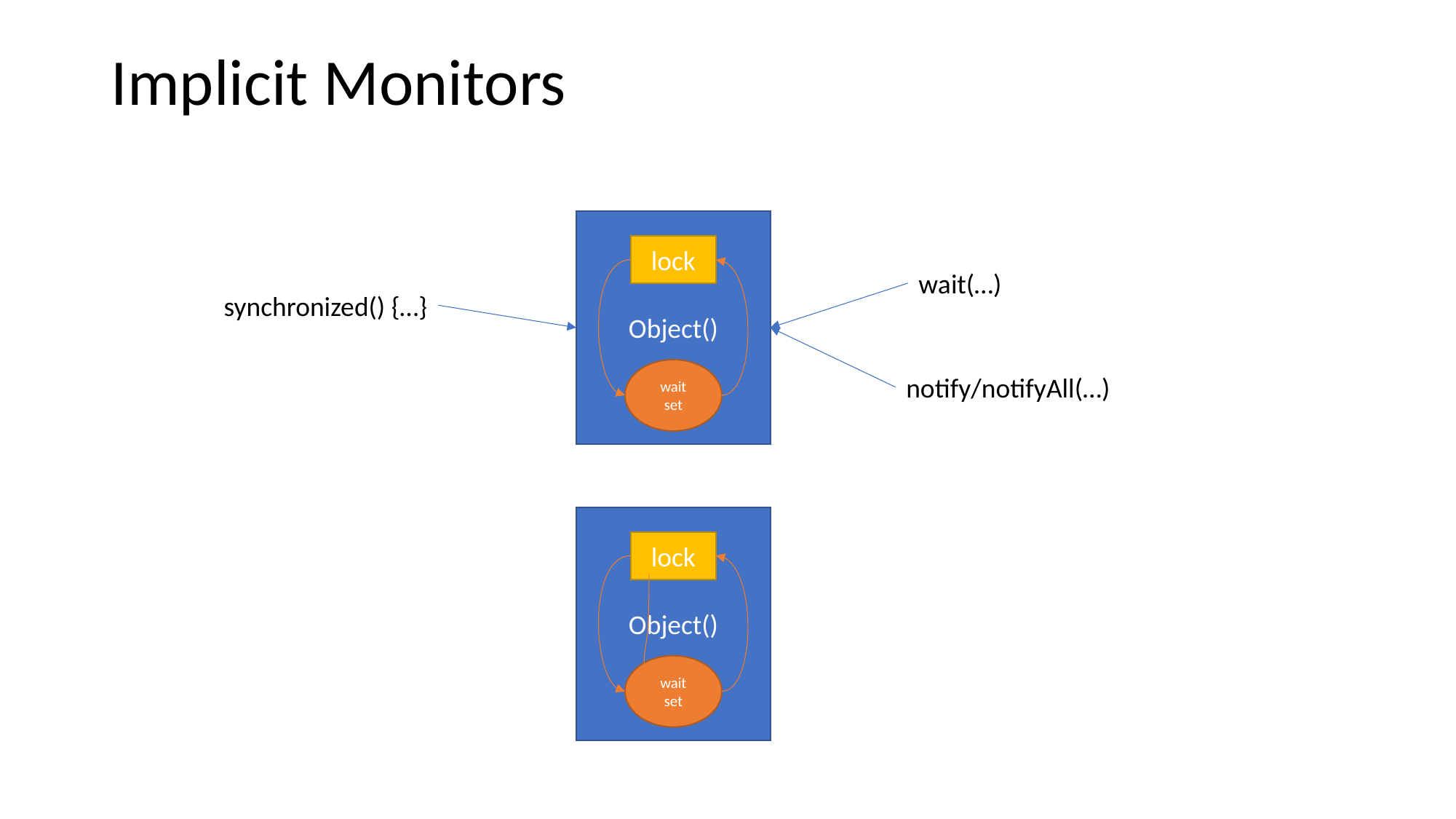

# Implicit Monitors
Object()
lock
wait(…)
synchronized() {…}
wait set
notify/notifyAll(…)
Object()
lock
wait set